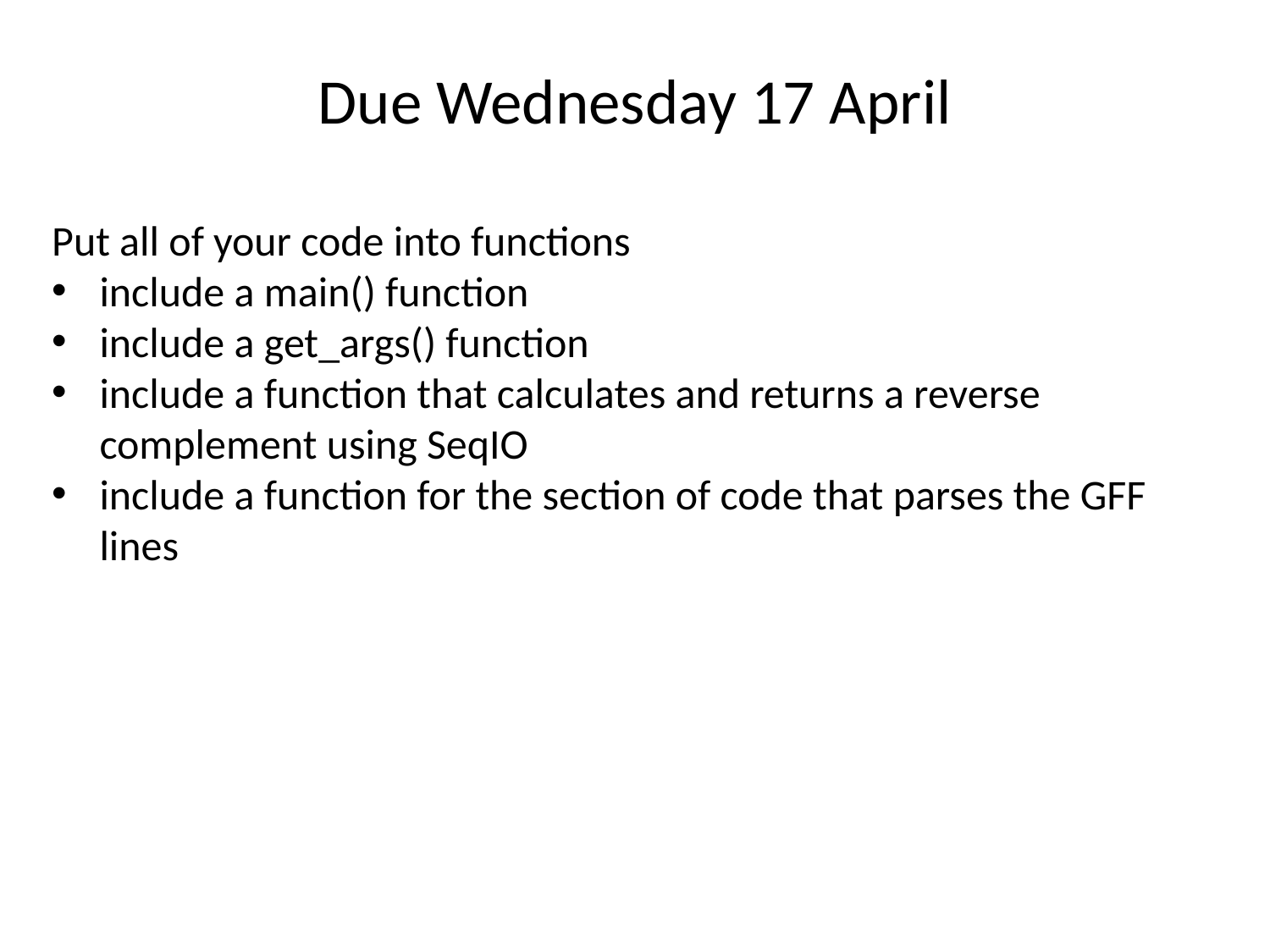

# Due Wednesday 17 April
Put all of your code into functions
include a main() function
include a get_args() function
include a function that calculates and returns a reverse complement using SeqIO
include a function for the section of code that parses the GFF lines